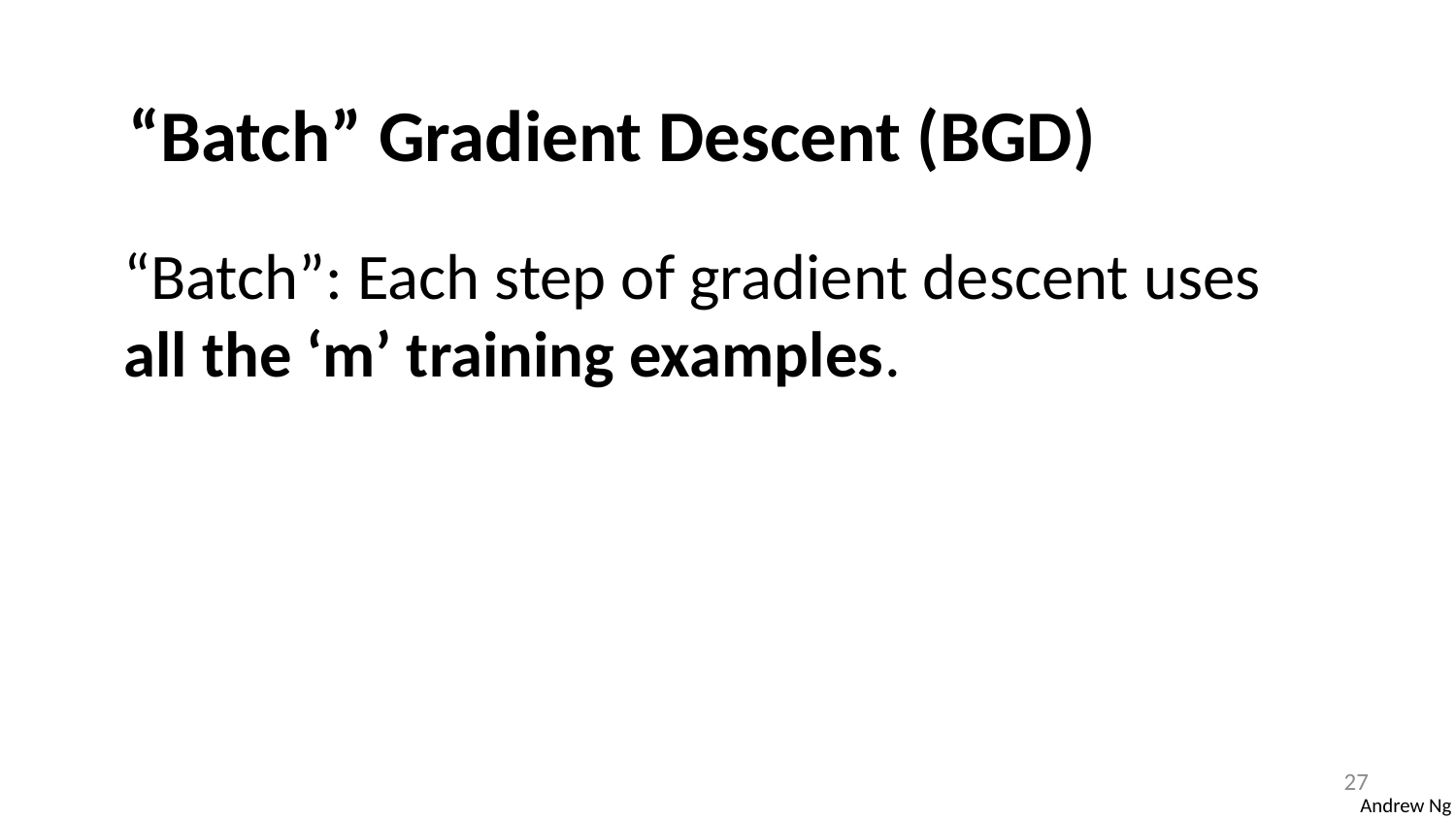

“Batch” Gradient Descent (BGD)
“Batch”: Each step of gradient descent uses  all the ‘m’ training examples.
27